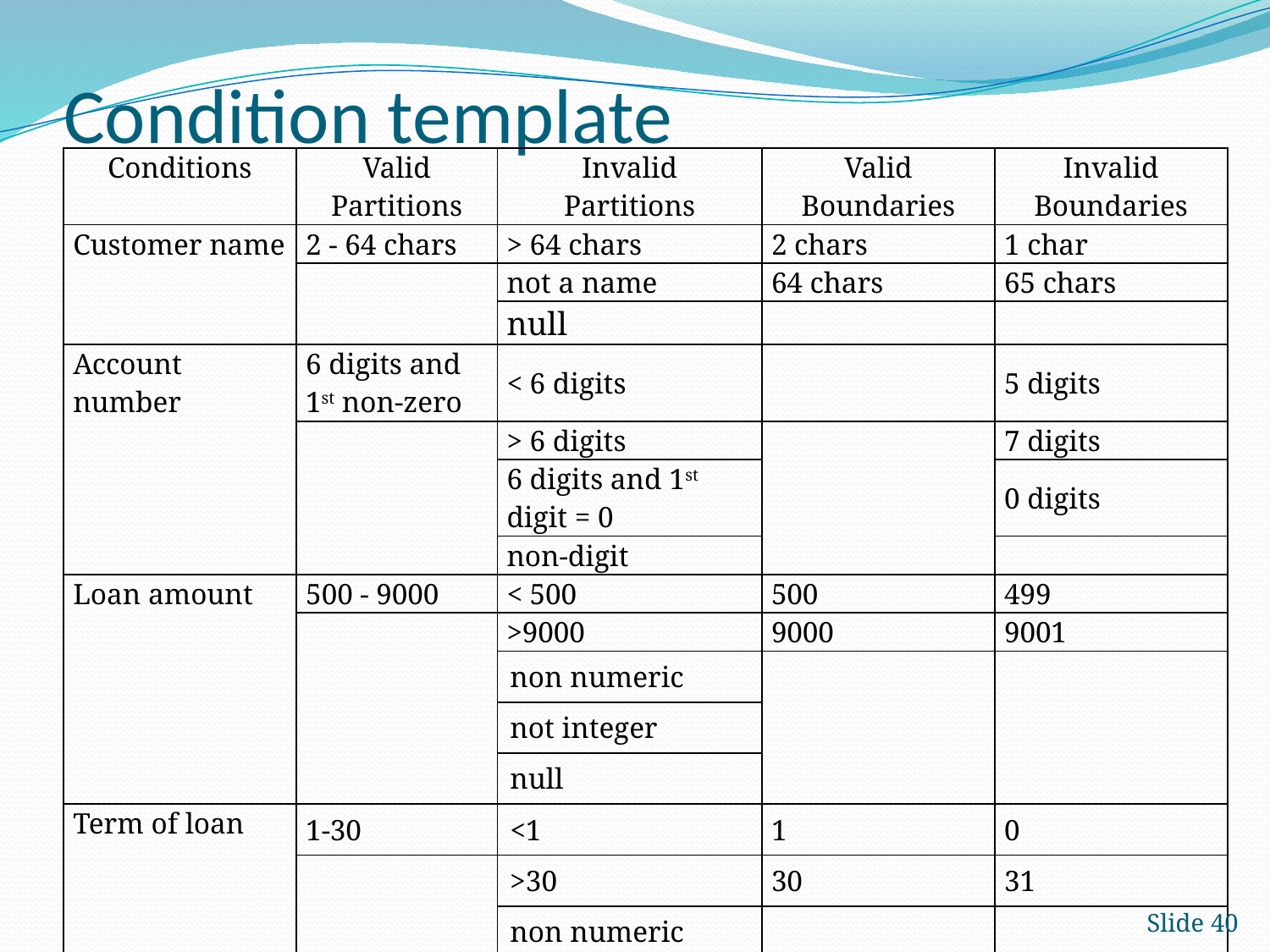

# Condition template
| Conditions | Valid Partitions | Invalid Partitions | Valid Boundaries | Invalid Boundaries |
| --- | --- | --- | --- | --- |
| Customer name | 2 - 64 chars | > 64 chars | 2 chars | 1 char |
|  |  | not a name | 64 chars | 65 chars |
|  |  | null |  |  |
| Account number | 6 digits and 1st non-zero | < 6 digits |  | 5 digits |
|  |  | > 6 digits |  | 7 digits |
|  |  | 6 digits and 1st digit = 0 |  | 0 digits |
|  |  | non-digit |  |  |
| Loan amount | 500 - 9000 | < 500 | 500 | 499 |
|  |  | >9000 | 9000 | 9001 |
|  |  | non numeric |  |  |
|  |  | not integer |  |  |
|  |  | null |  |  |
| Term of loan | 1-30 | <1 | 1 | 0 |
|  |  | >30 | 30 | 31 |
|  |  | non numeric |  |  |
|  |  | not integer |  |  |
|  |  | null |  |  |
Slide 40